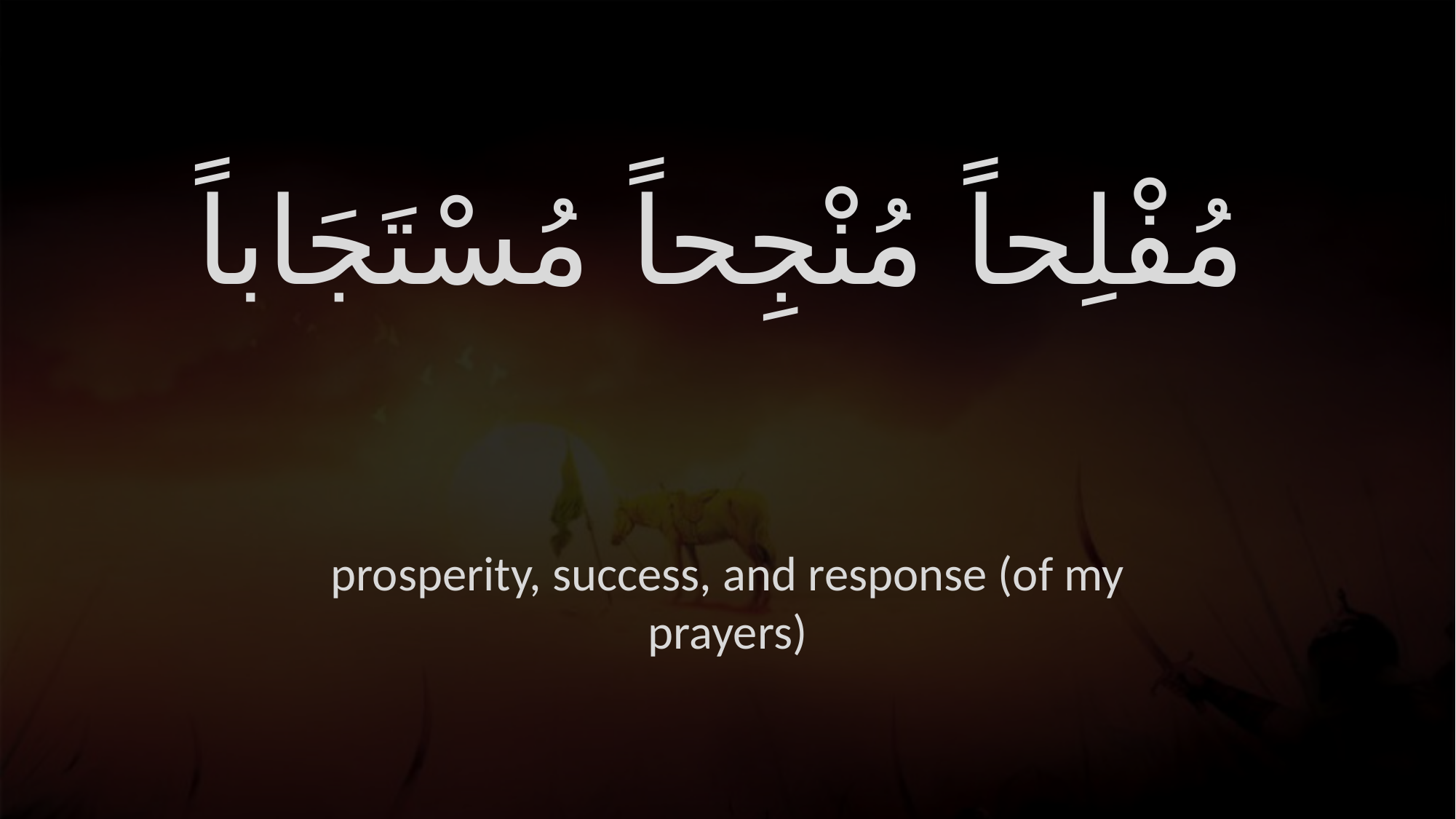

# مُفْلِحاً مُنْجِحاً مُسْتَجَاباً
prosperity, success, and response (of my prayers)